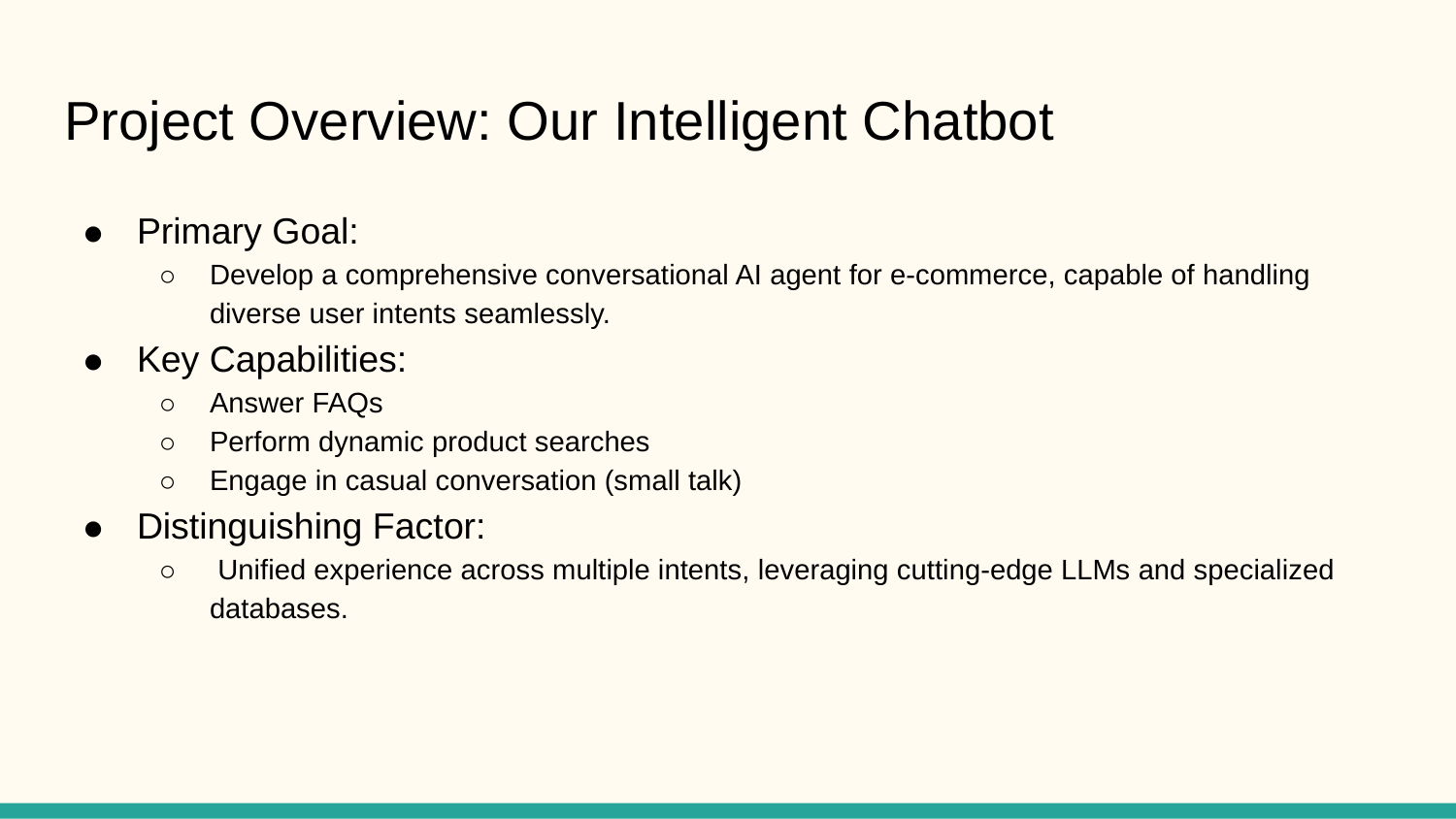

# Project Overview: Our Intelligent Chatbot
Primary Goal:
Develop a comprehensive conversational AI agent for e-commerce, capable of handling diverse user intents seamlessly.
Key Capabilities:
Answer FAQs
Perform dynamic product searches
Engage in casual conversation (small talk)
Distinguishing Factor:
 Unified experience across multiple intents, leveraging cutting-edge LLMs and specialized databases.